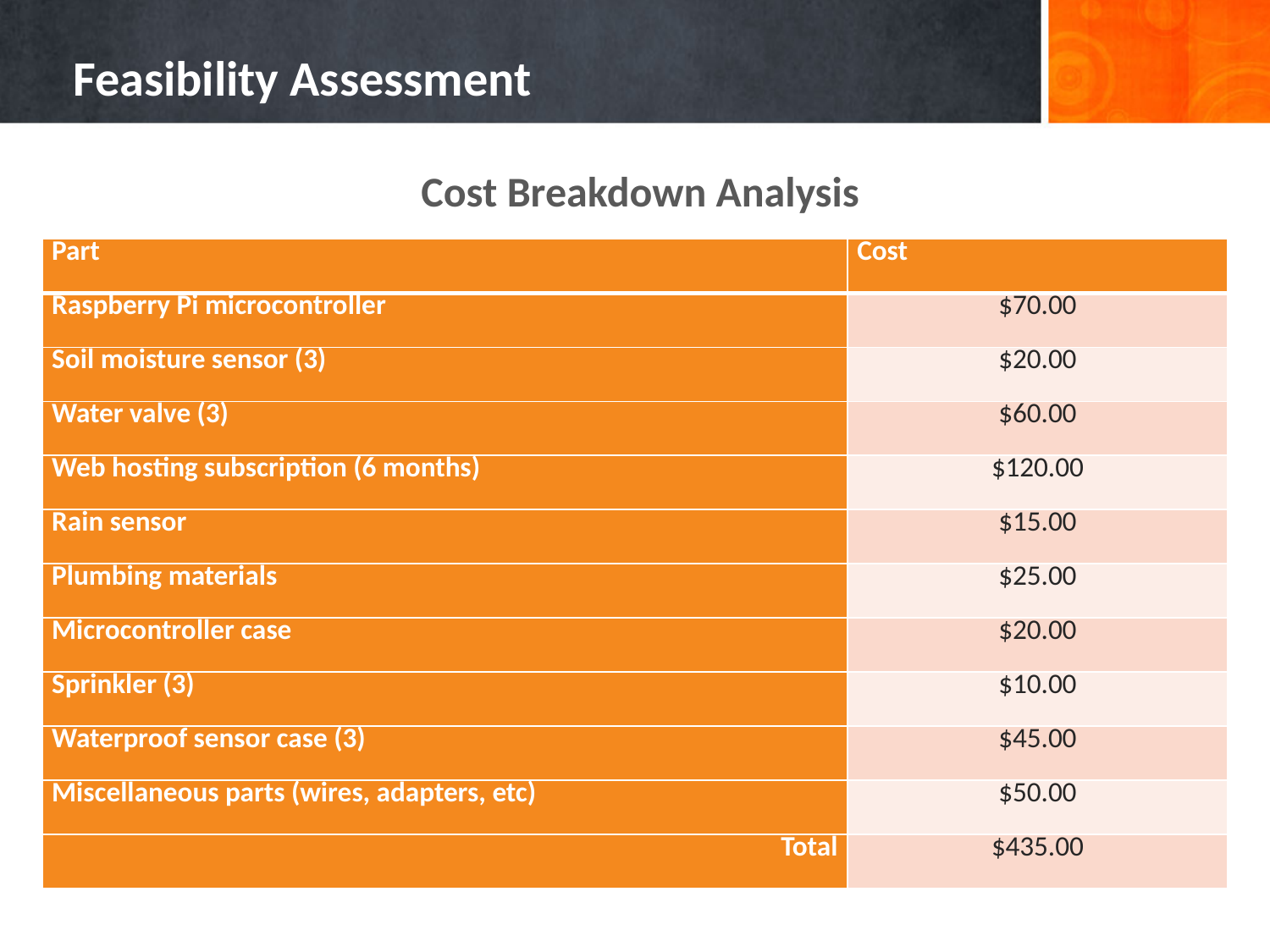

# Feasibility Assessment
Cost Breakdown Analysis
| Part | Cost |
| --- | --- |
| Raspberry Pi microcontroller | $70.00 |
| Soil moisture sensor (3) | $20.00 |
| Water valve (3) | $60.00 |
| Web hosting subscription (6 months) | $120.00 |
| Rain sensor | $15.00 |
| Plumbing materials | $25.00 |
| Microcontroller case | $20.00 |
| Sprinkler (3) | $10.00 |
| Waterproof sensor case (3) | $45.00 |
| Miscellaneous parts (wires, adapters, etc) | $50.00 |
| Total | $435.00 |